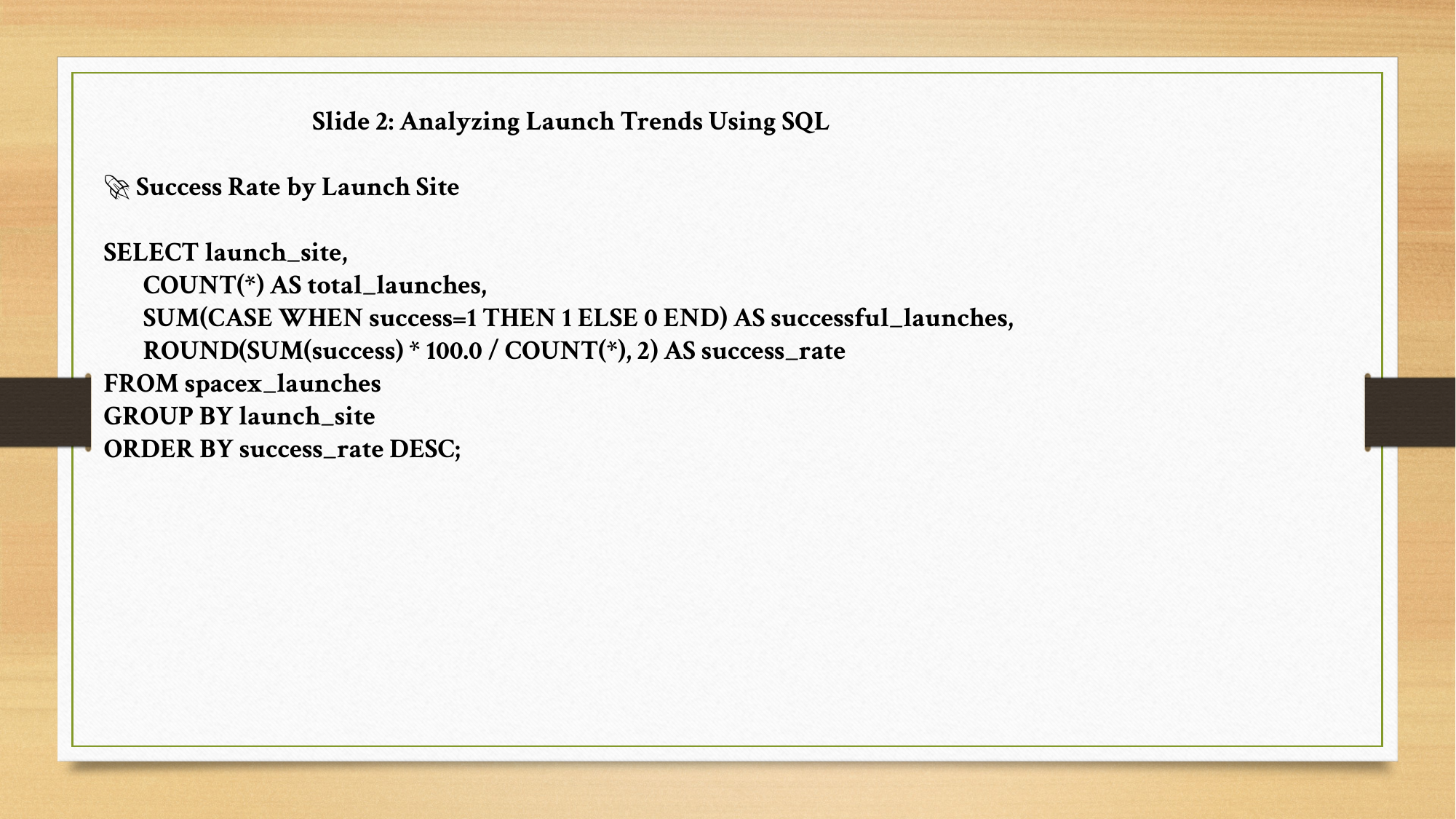

Slide 2: Analyzing Launch Trends Using SQL

🚀 Success Rate by Launch Site

SELECT launch_site,
       COUNT(*) AS total_launches,
       SUM(CASE WHEN success=1 THEN 1 ELSE 0 END) AS successful_launches,
       ROUND(SUM(success) * 100.0 / COUNT(*), 2) AS success_rate
FROM spacex_launches
GROUP BY launch_site
ORDER BY success_rate DESC;